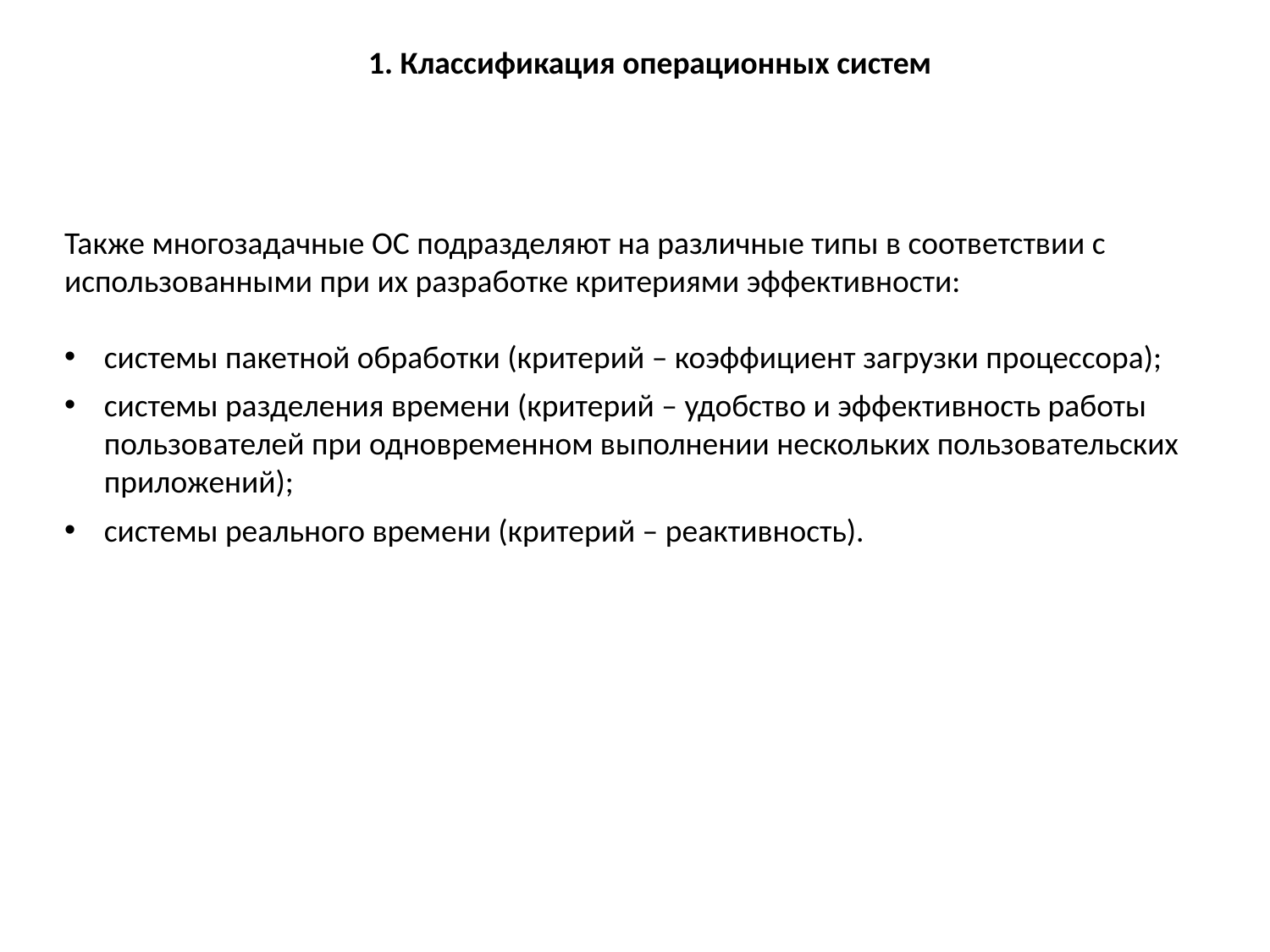

1. Классификация операционных систем
Также многозадачные ОС подразделяют на различные типы в соответствии с использованными при их разработке критериями эффективности:

системы пакетной обработки (критерий – коэффициент загрузки процессора);
системы разделения времени (критерий – удобство и эффективность работы пользователей при одновременном выполнении нескольких пользовательских приложений);
системы реального времени (критерий – реактивность).